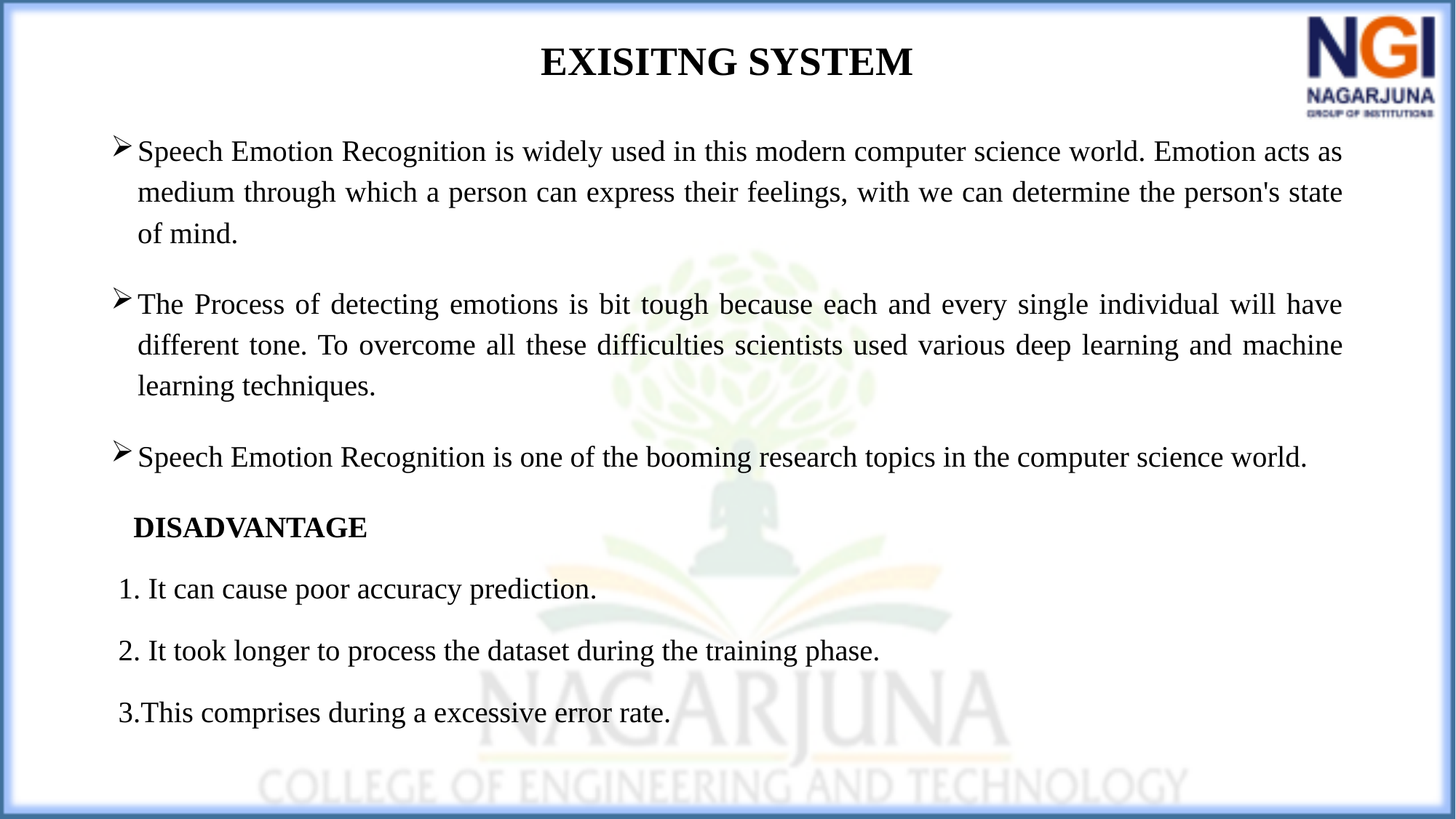

# EXISITNG SYSTEM
Speech Emotion Recognition is widely used in this modern computer science world. Emotion acts as medium through which a person can express their feelings, with we can determine the person's state of mind.
The Process of detecting emotions is bit tough because each and every single individual will have different tone. To overcome all these difficulties scientists used various deep learning and machine learning techniques.
Speech Emotion Recognition is one of the booming research topics in the computer science world.
   DISADVANTAGE
 1. It can cause poor accuracy prediction.
 2. It took longer to process the dataset during the training phase.
 3.This comprises during a excessive error rate.